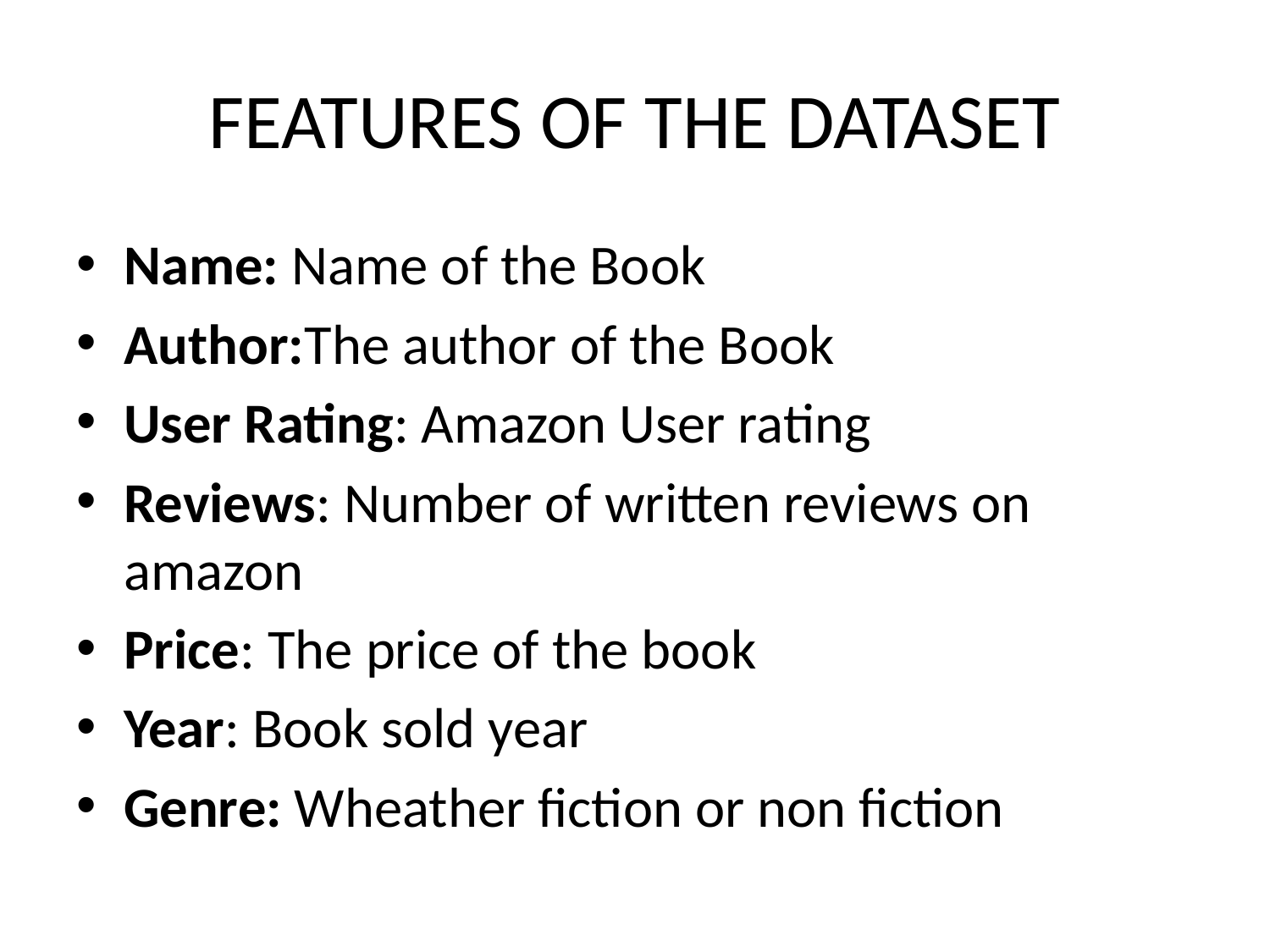

# FEATURES OF THE DATASET
Name: Name of the Book
Author:The author of the Book
User Rating: Amazon User rating
Reviews: Number of written reviews on amazon
Price: The price of the book
Year: Book sold year
Genre: Wheather fiction or non fiction